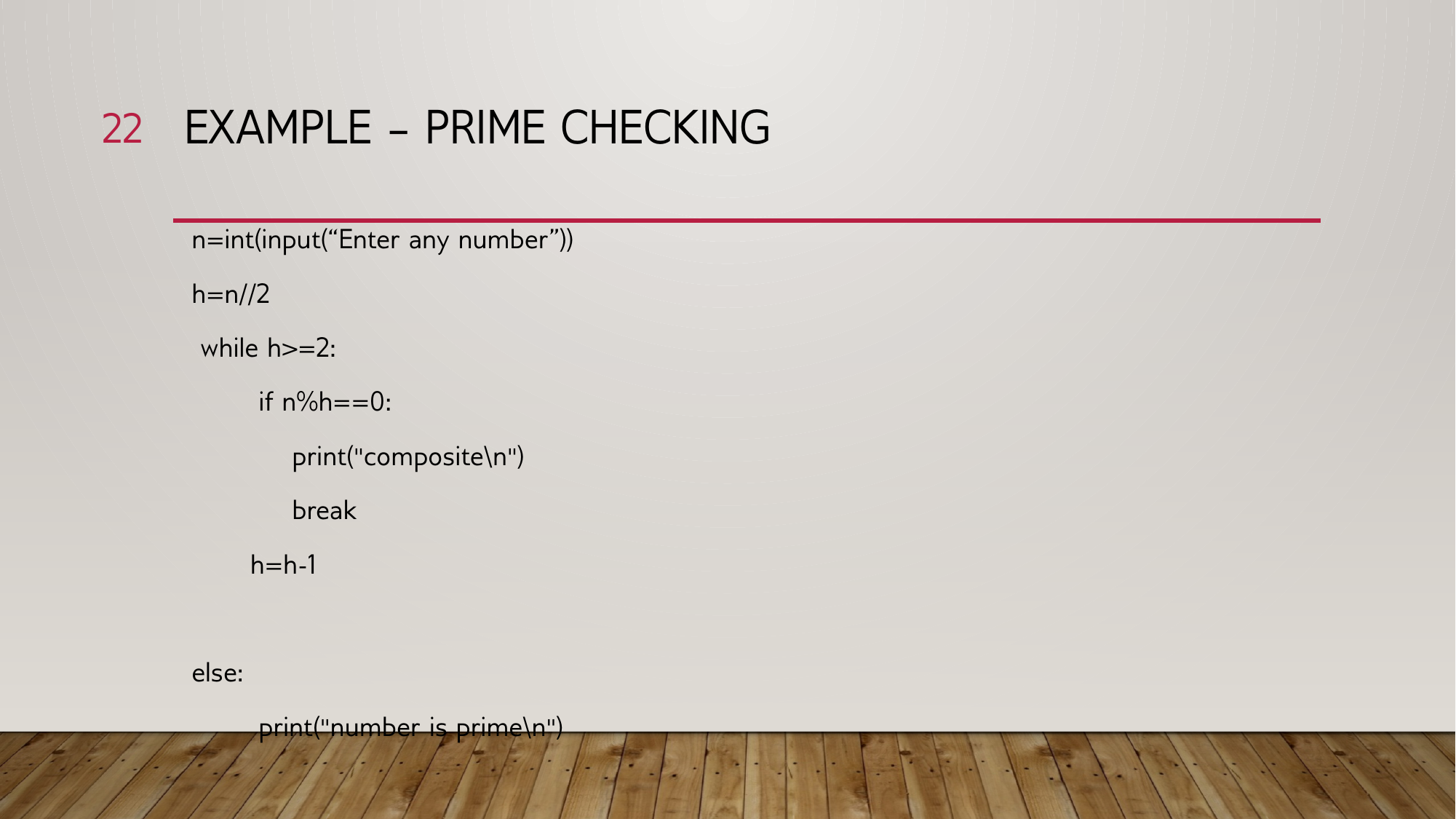

22
# Example – prime checking
n=int(input(“Enter any number”))
h=n//2
 while h>=2:
        if n%h==0:
            print("composite\n")
            break
       h=h-1

else:
        print("number is prime\n")